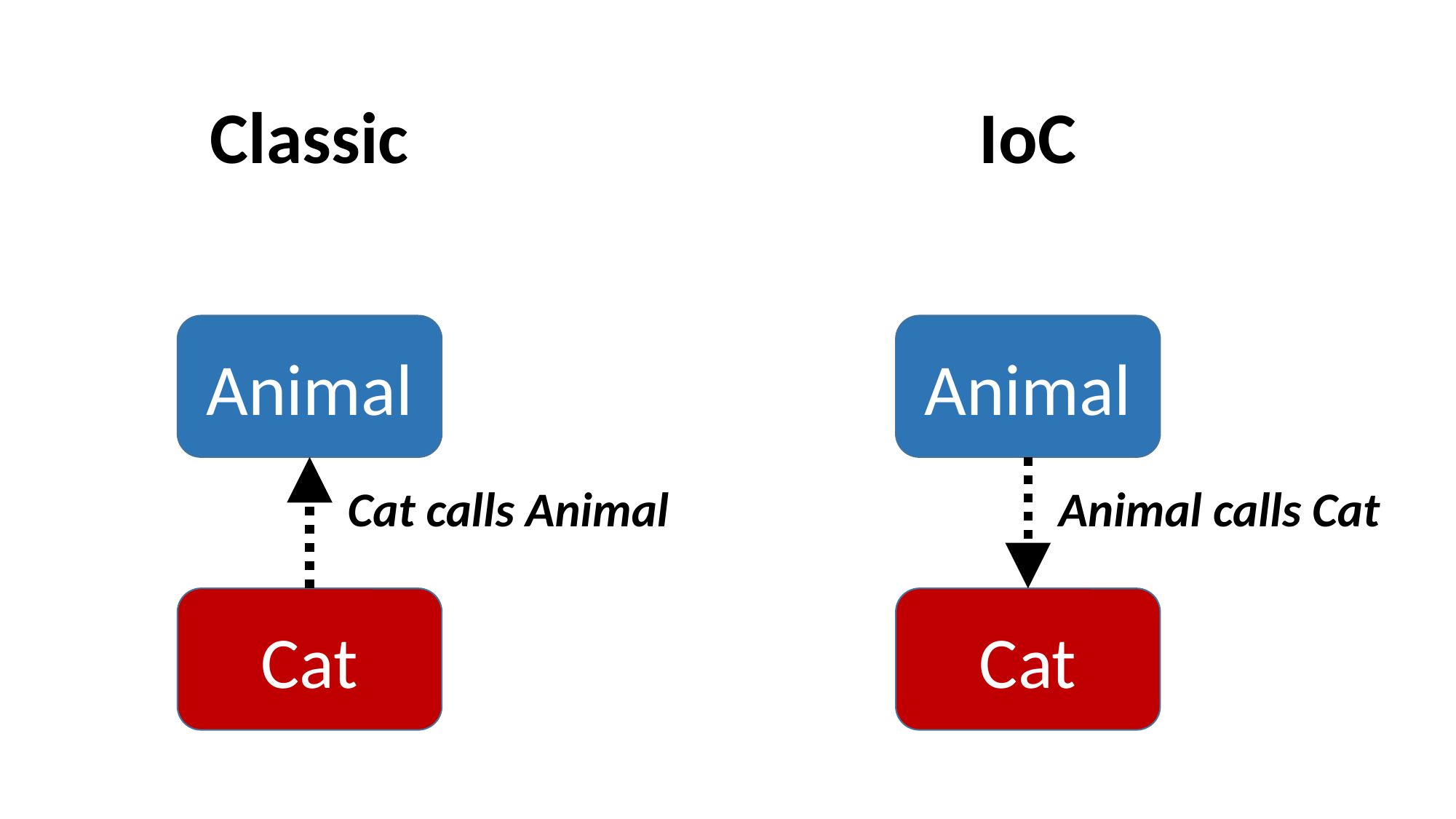

IoC
Classic
Animal
Animal
Cat calls Animal
Animal calls Cat
Cat
Cat